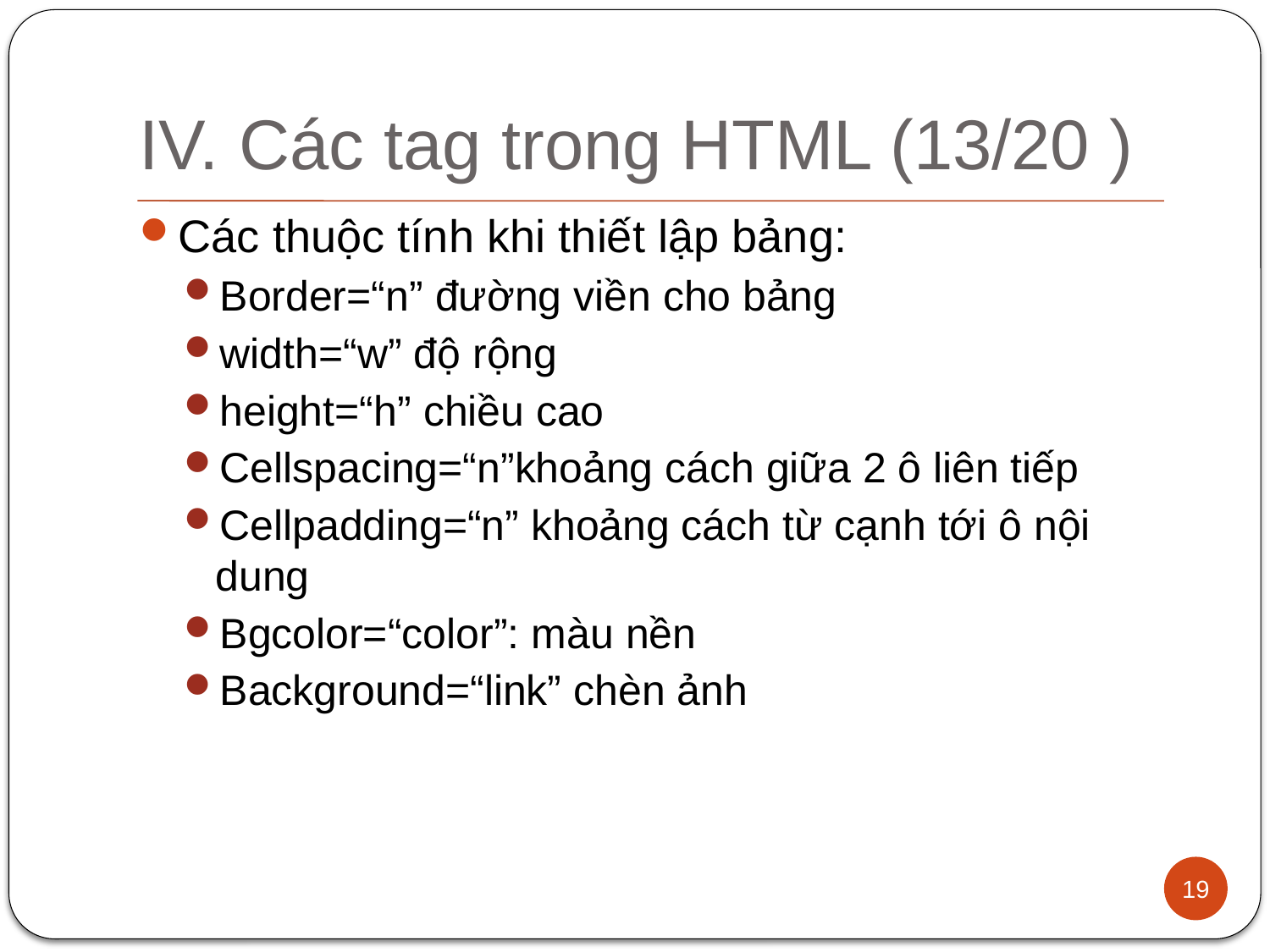

# IV. Các tag trong HTML (13/20 )
Các thuộc tính khi thiết lập bảng:
Border=“n” đường viền cho bảng
width=“w” độ rộng
height=“h” chiều cao
Cellspacing=“n”khoảng cách giữa 2 ô liên tiếp
Cellpadding=“n” khoảng cách từ cạnh tới ô nội dung
Bgcolor=“color”: màu nền
Background=“link” chèn ảnh
19